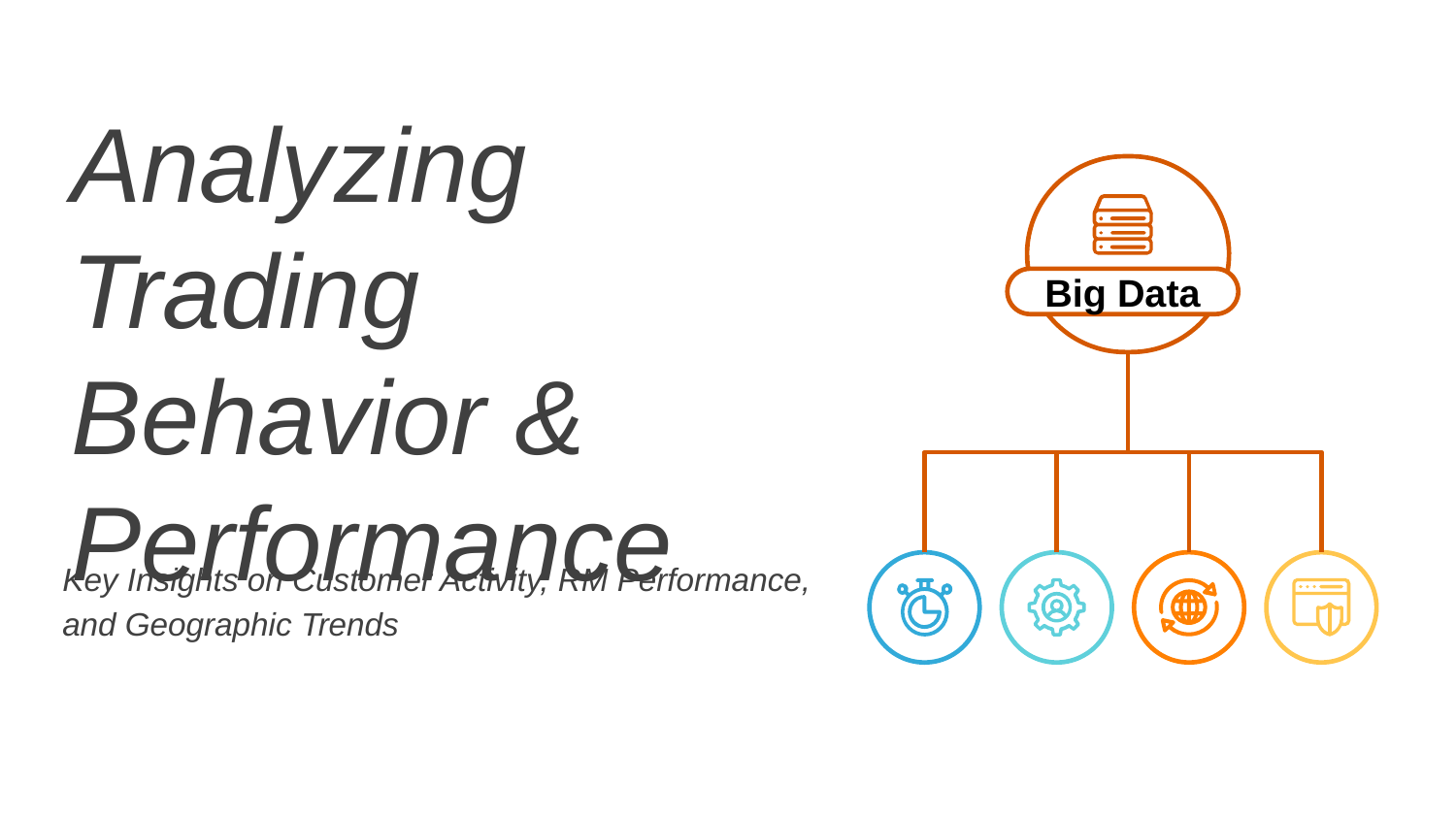

# Analyzing Trading Behavior & Performance

Big Data
Key Insights on Customer Activity, RM Performance, and Geographic Trends